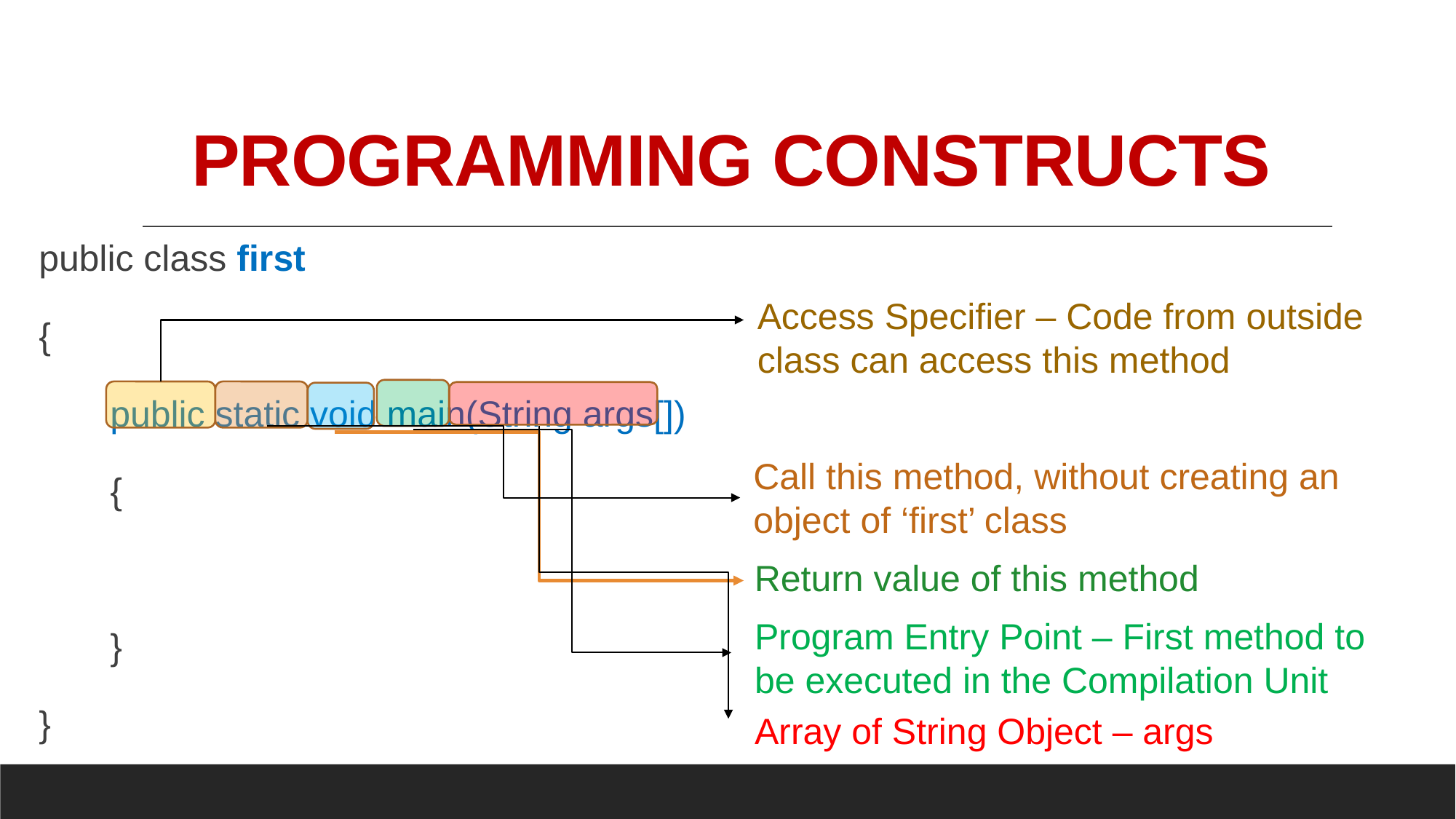

# PROGRAMMING CONSTRUCTS
public class first
{
       public static void main(String args[])
       {

       }
}

Access Specifier – Code from outside class can access this method

Call this method, without creating an object of ‘first’ class
Return value of this method
Program Entry Point – First method to be executed in the Compilation Unit
Array of String Object – args